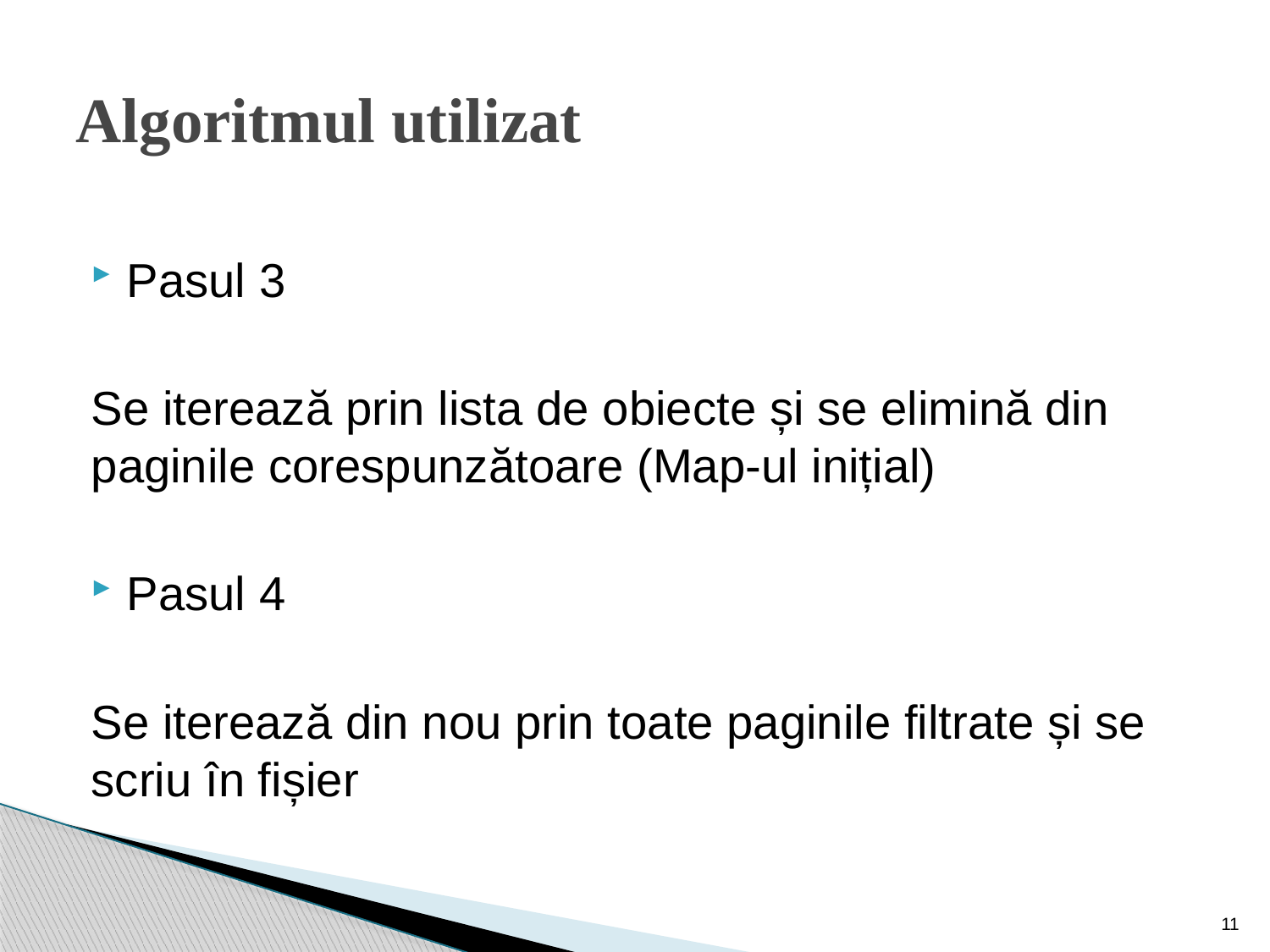

# Algoritmul utilizat
Pasul 3

Se iterează prin lista de obiecte și se elimină din paginile corespunzătoare (Map-ul inițial)

Pasul 4

Se iterează din nou prin toate paginile filtrate și se scriu în fișier

11